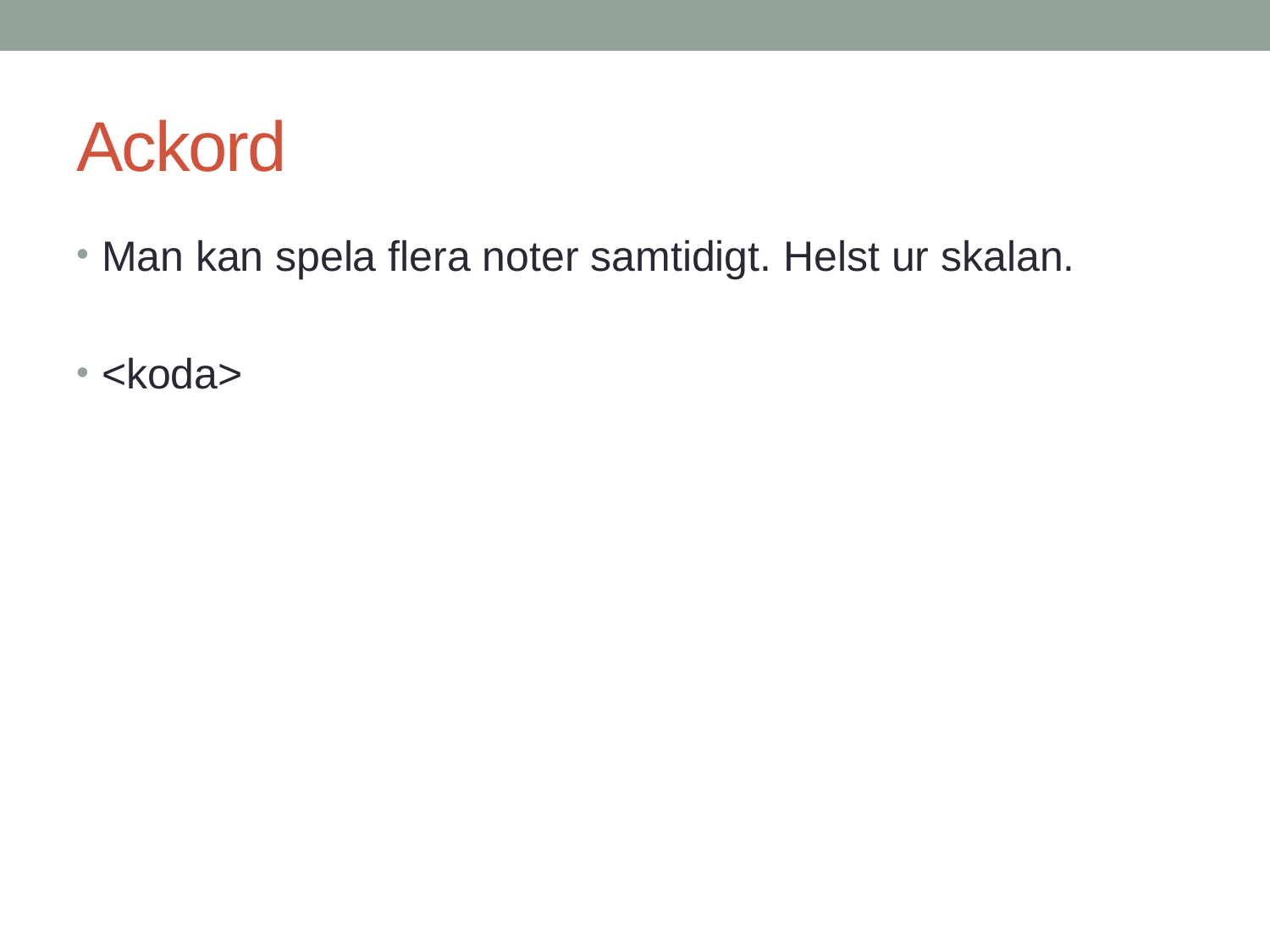

# Ackord
Man kan spela flera noter samtidigt. Helst ur skalan.

<koda>